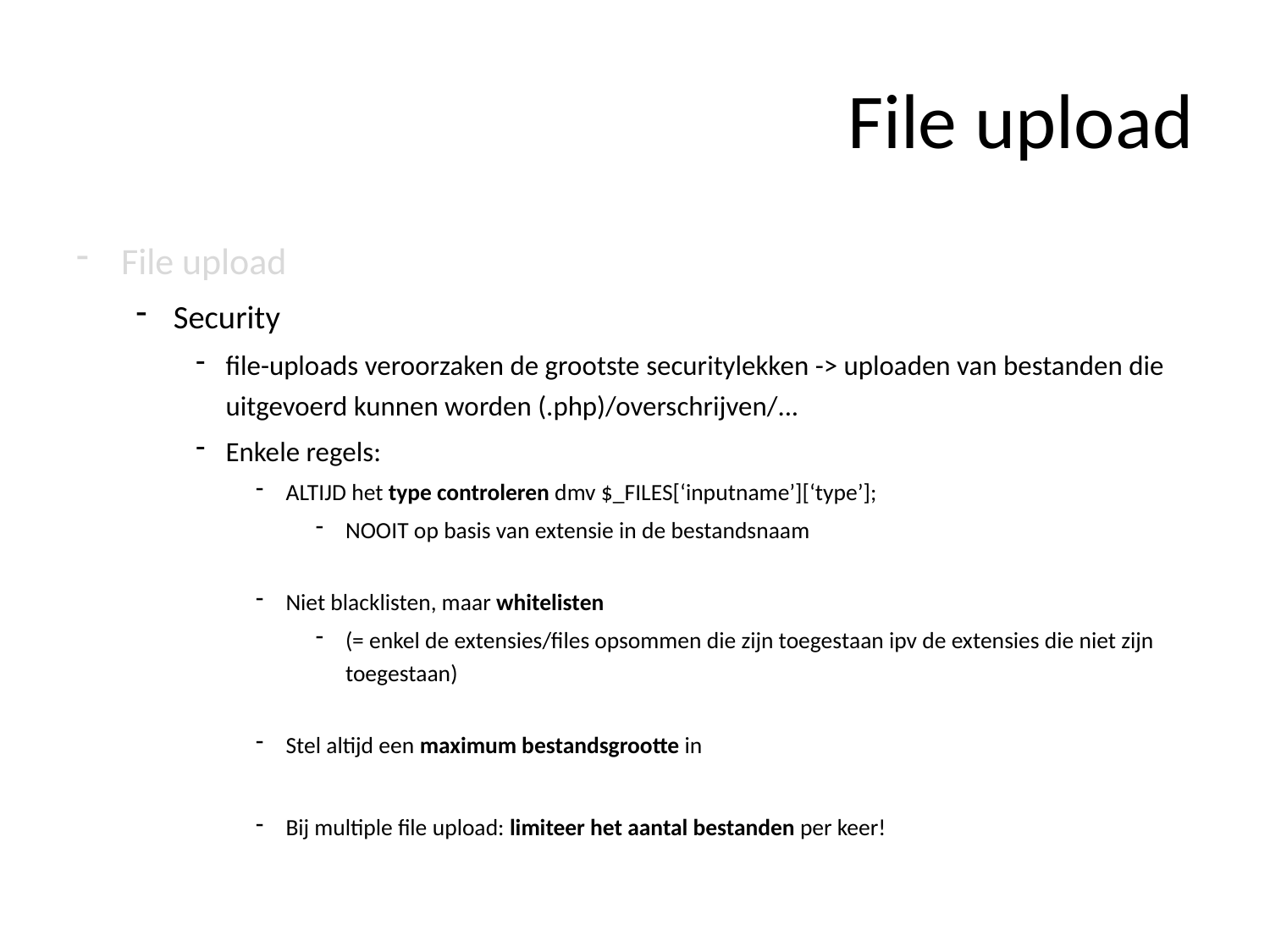

# File upload
File upload
Security
file-uploads veroorzaken de grootste securitylekken -> uploaden van bestanden die uitgevoerd kunnen worden (.php)/overschrijven/...
Enkele regels:
ALTIJD het type controleren dmv $_FILES[‘inputname’][‘type’];
NOOIT op basis van extensie in de bestandsnaam
Niet blacklisten, maar whitelisten
(= enkel de extensies/files opsommen die zijn toegestaan ipv de extensies die niet zijn toegestaan)
Stel altijd een maximum bestandsgrootte in

Bij multiple file upload: limiteer het aantal bestanden per keer!